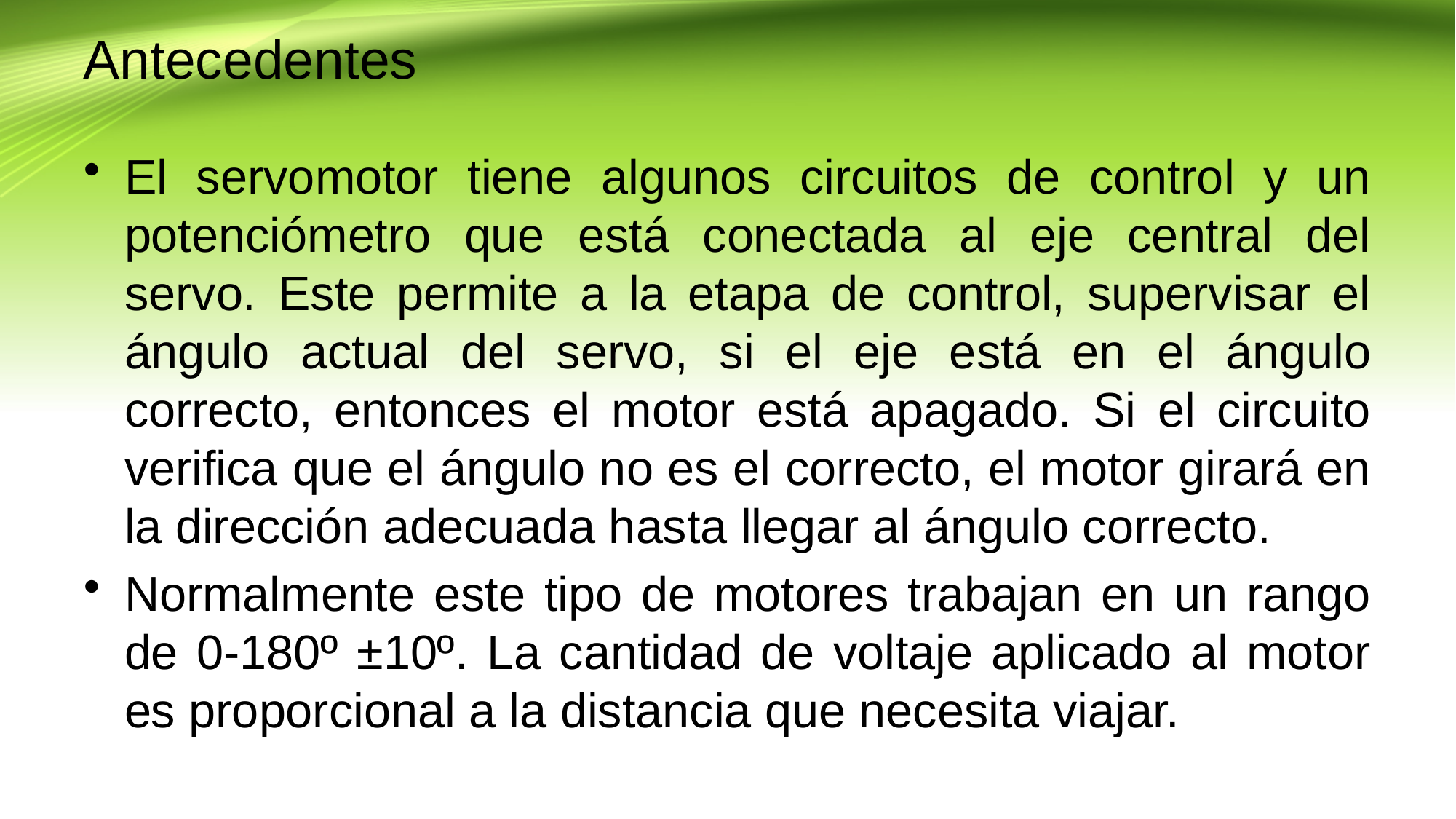

# Antecedentes
El servomotor tiene algunos circuitos de control y un potenciómetro que está conectada al eje central del servo. Este permite a la etapa de control, supervisar el ángulo actual del servo, si el eje está en el ángulo correcto, entonces el motor está apagado. Si el circuito verifica que el ángulo no es el correcto, el motor girará en la dirección adecuada hasta llegar al ángulo correcto.
Normalmente este tipo de motores trabajan en un rango de 0-180º ±10º. La cantidad de voltaje aplicado al motor es proporcional a la distancia que necesita viajar.